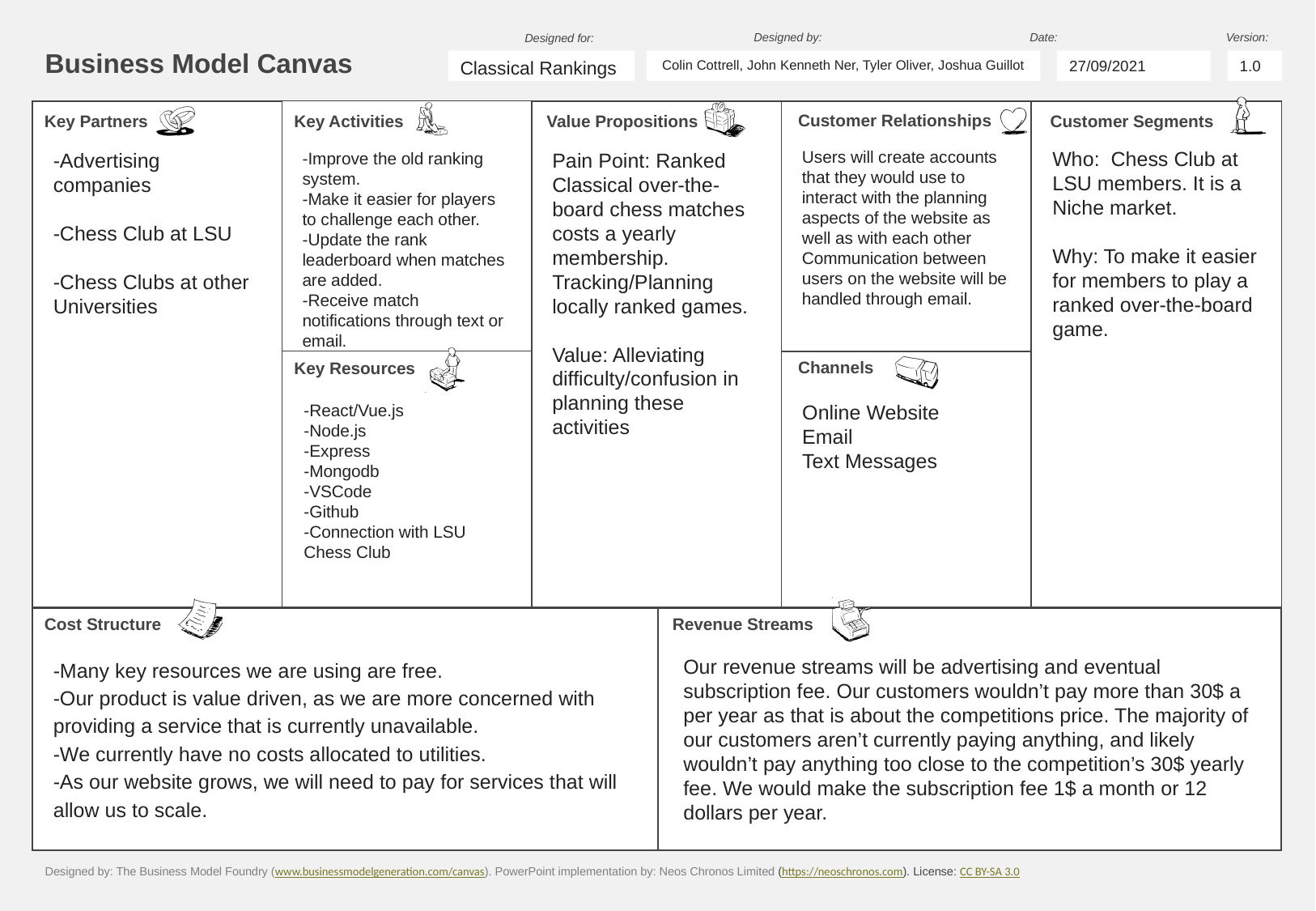

Classical Rankings
Colin Cottrell, John Kenneth Ner, Tyler Oliver, Joshua Guillot

27/09/2021
1.0
Users will create accounts that they would use to interact with the planning aspects of the website as well as with each other
Communication between users on the website will be handled through email.
Who:  Chess Club at LSU members. It is a Niche market.

Why: To make it easier for members to play a ranked over-the-board game.
-Advertising companies

-Chess Club at LSU

-Chess Clubs at other Universities

-Improve the old ranking system.
-Make it easier for players to challenge each other.
-Update the rank leaderboard when matches are added.
-Receive match notifications through text or email.
Pain Point: Ranked Classical over-the-board chess matches costs a yearly membership. Tracking/Planning locally ranked games.

Value: Alleviating difficulty/confusion in planning these activities

-React/Vue.js
-Node.js
-Express
-Mongodb
-VSCode
-Github
-Connection with LSU Chess Club
Online Website
Email
Text Messages

-Many key resources we are using are free.
-Our product is value driven, as we are more concerned with providing a service that is currently unavailable.
-We currently have no costs allocated to utilities.
-As our website grows, we will need to pay for services that will allow us to scale.

Our revenue streams will be advertising and eventual subscription fee. Our customers wouldn’t pay more than 30$ a per year as that is about the competitions price. The majority of our customers aren’t currently paying anything, and likely wouldn’t pay anything too close to the competition’s 30$ yearly fee. We would make the subscription fee 1$ a month or 12 dollars per year.
Designed by: The Business Model Foundry (www.businessmodelgeneration.com/canvas). PowerPoint implementation by: Neos Chronos Limited (https://neoschronos.com). License: CC BY-SA 3.0